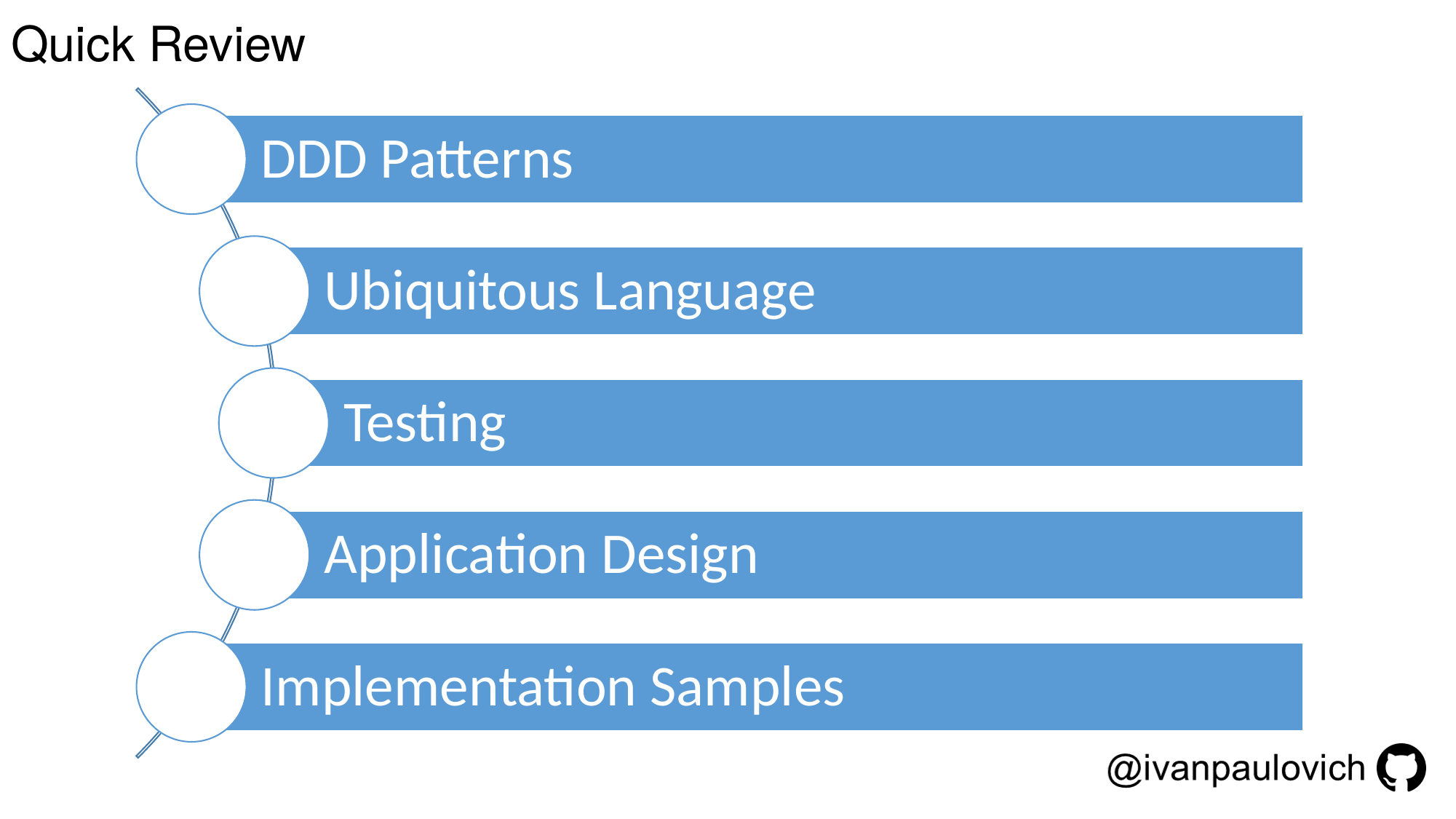

# Quick Review
DDD Patterns
Ubiquitous Language
Testing
Application Design
Implementation Samples